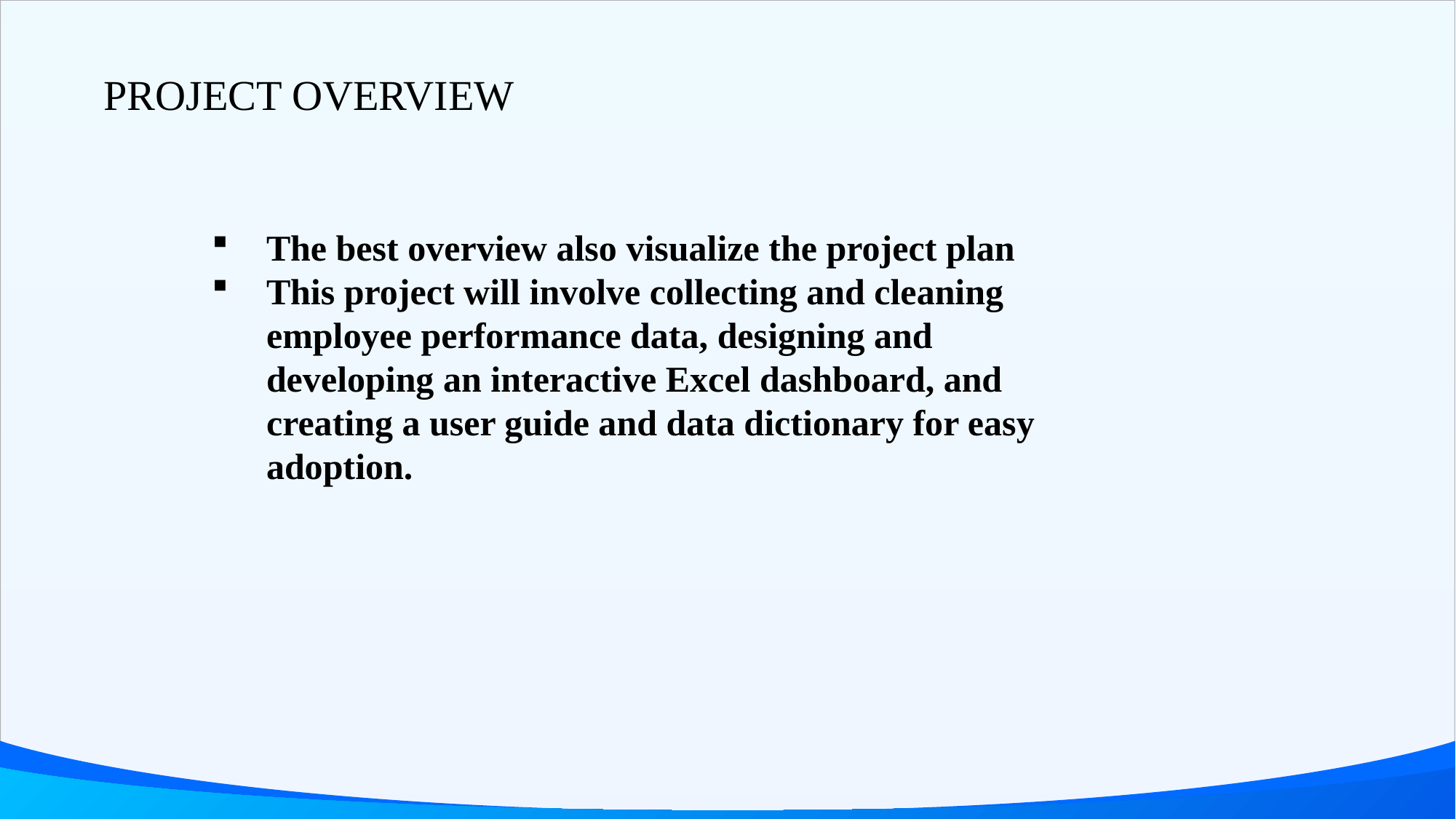

PROJECT OVERVIEW

The best overview also visualize the project plan
This project will involve collecting and cleaning employee performance data, designing and developing an interactive Excel dashboard, and creating a user guide and data dictionary for easy adoption.